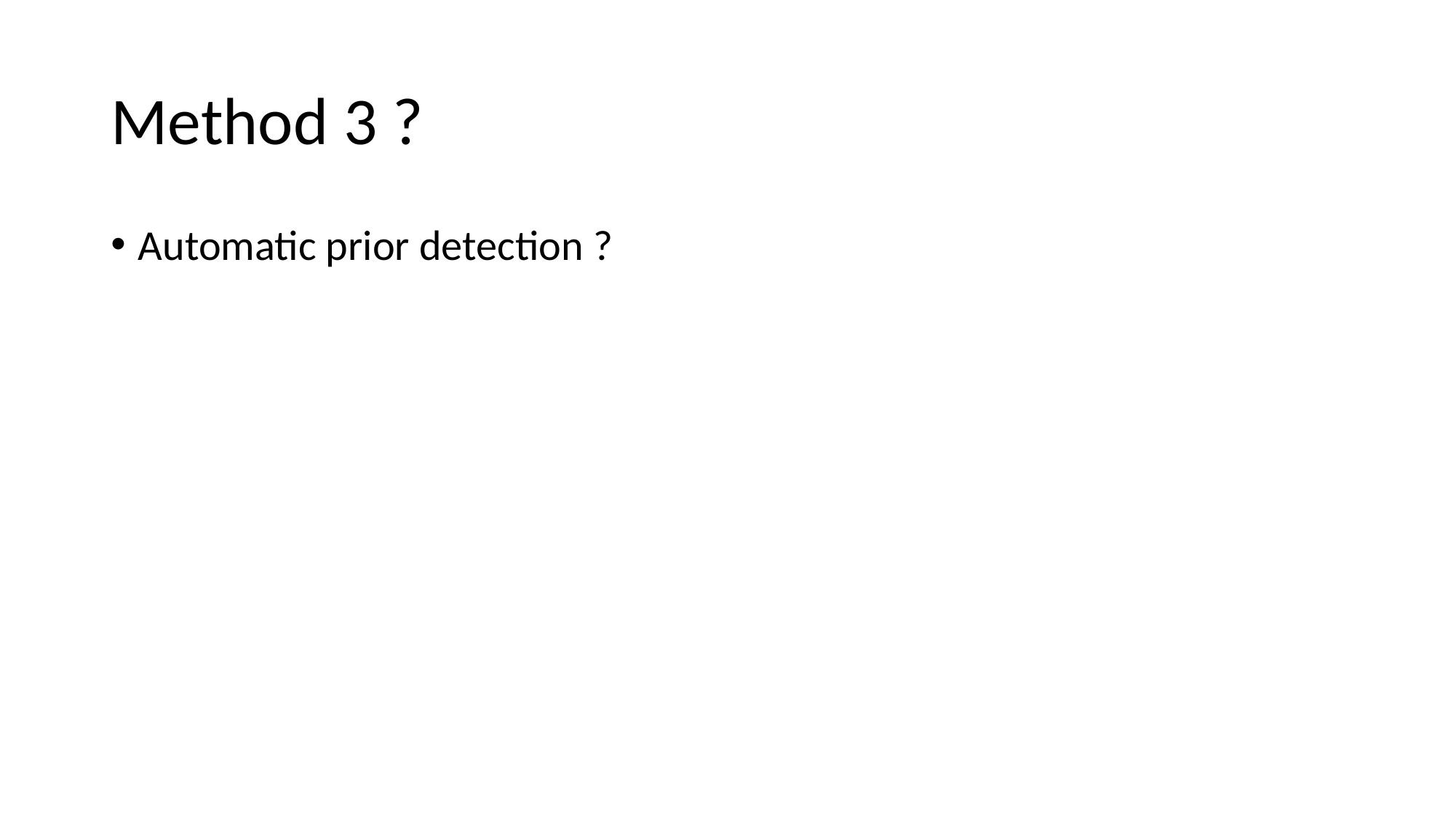

# Method 3 ?
Automatic prior detection ?